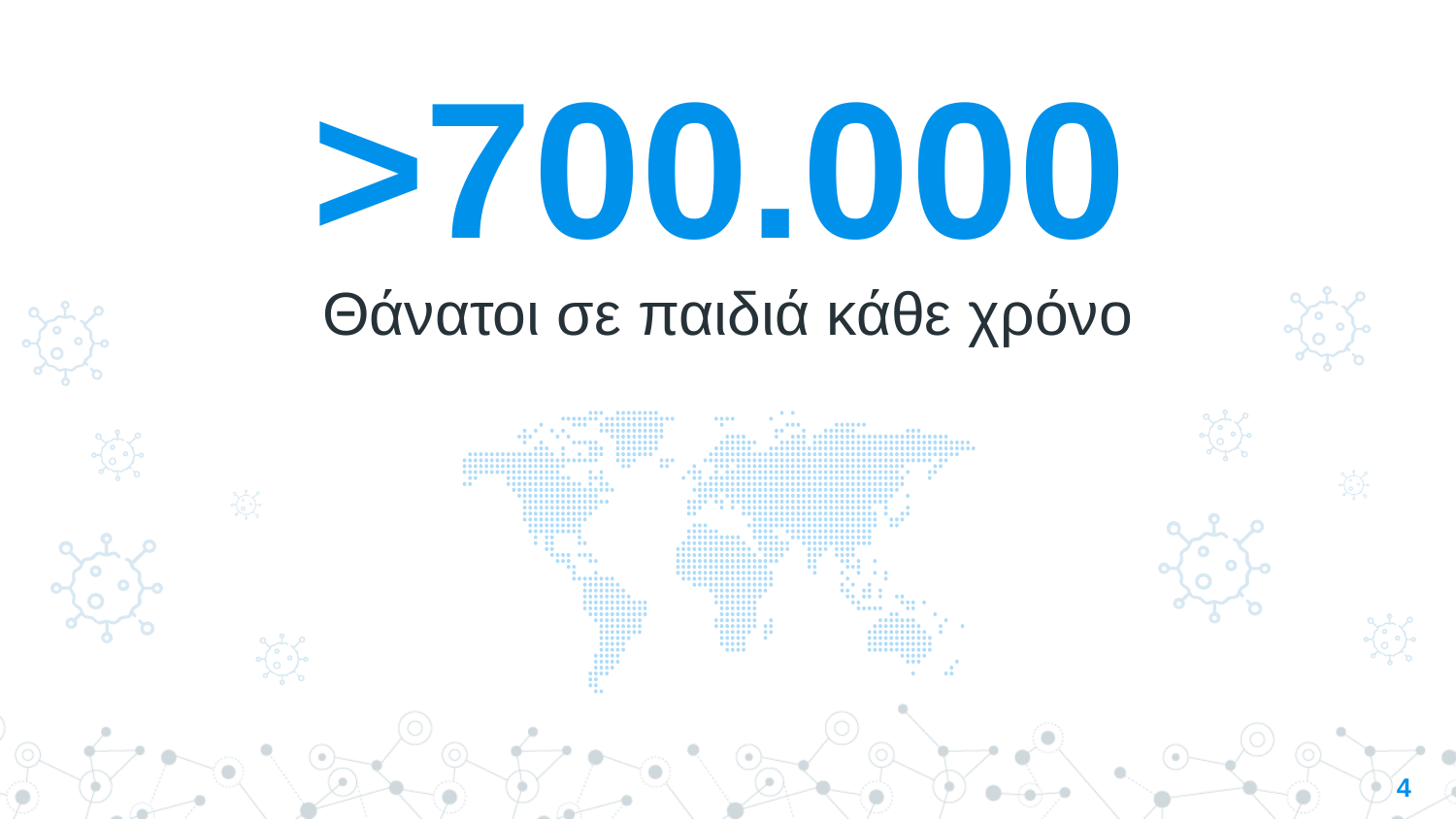

>700.000
Θάνατοι σε παιδιά κάθε χρόνο

4